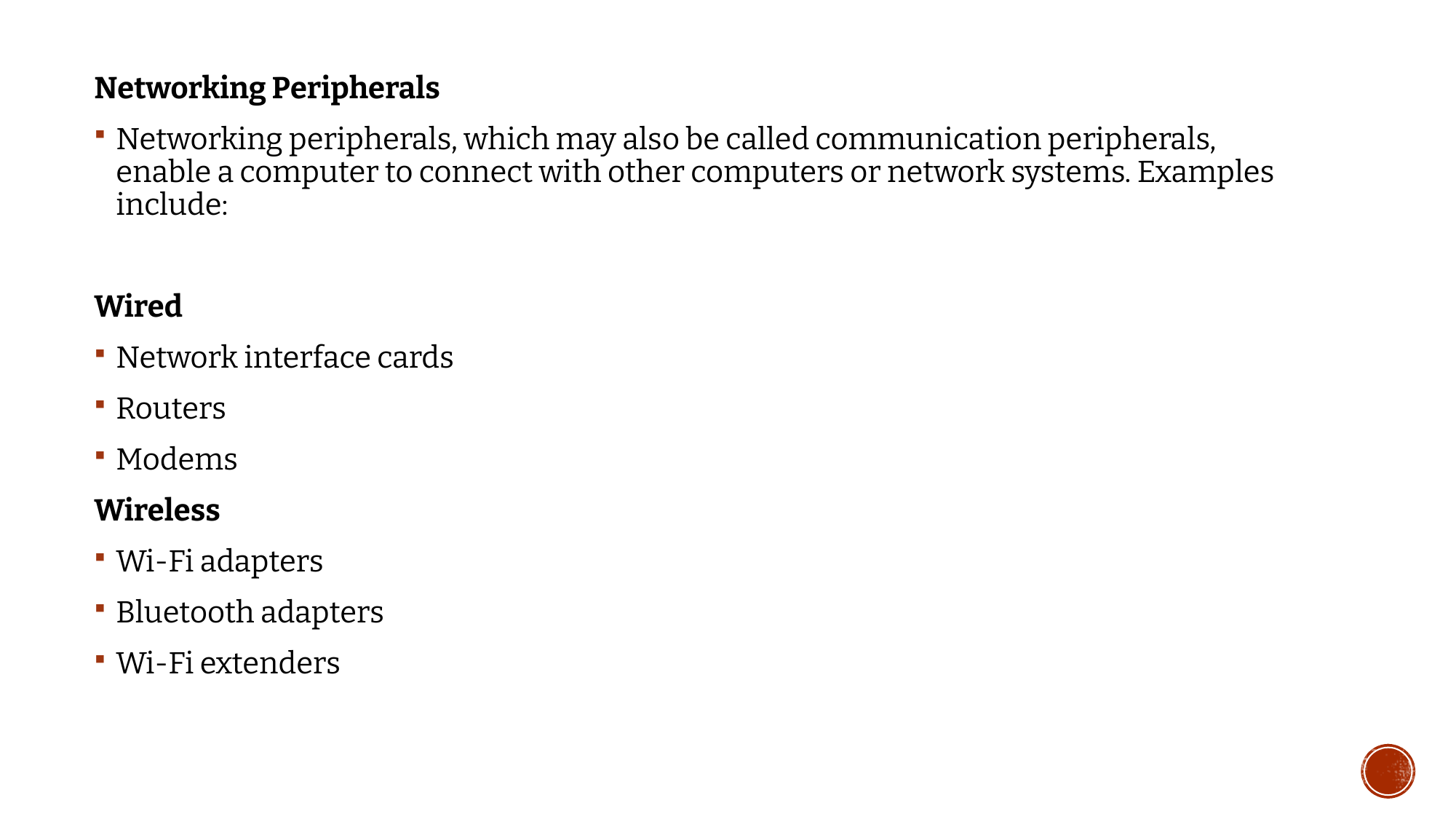

Networking Peripherals
Networking peripherals, which may also be called communication peripherals, enable a computer to connect with other computers or network systems. Examples include:

Wired
Network interface cards
Routers
Modems
Wireless
Wi-Fi adapters
Bluetooth adapters
Wi-Fi extenders